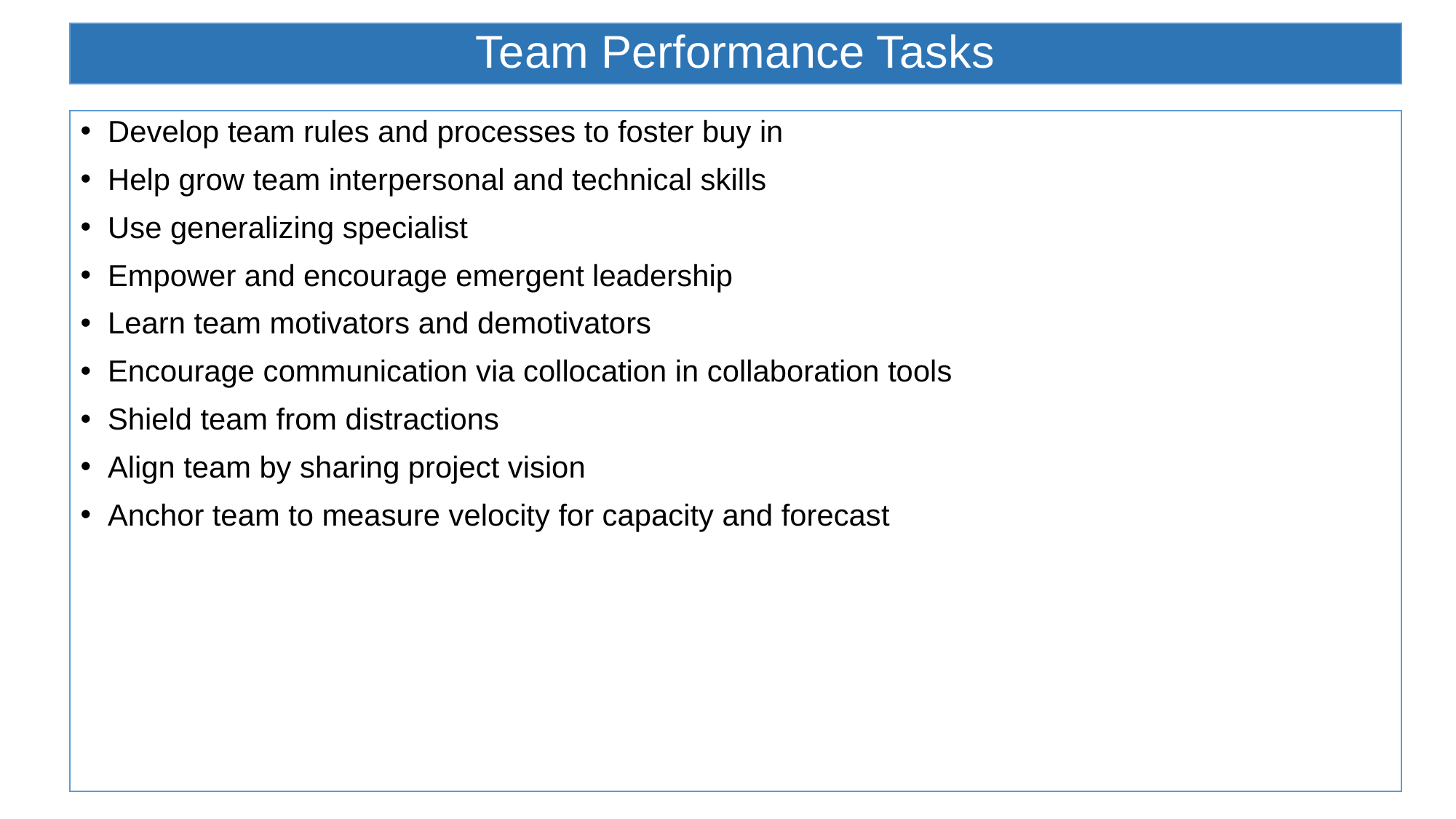

# Team Performance Tasks
Develop team rules and processes to foster buy in
Help grow team interpersonal and technical skills
Use generalizing specialist
Empower and encourage emergent leadership
Learn team motivators and demotivators
Encourage communication via collocation in collaboration tools
Shield team from distractions
Align team by sharing project vision
Anchor team to measure velocity for capacity and forecast